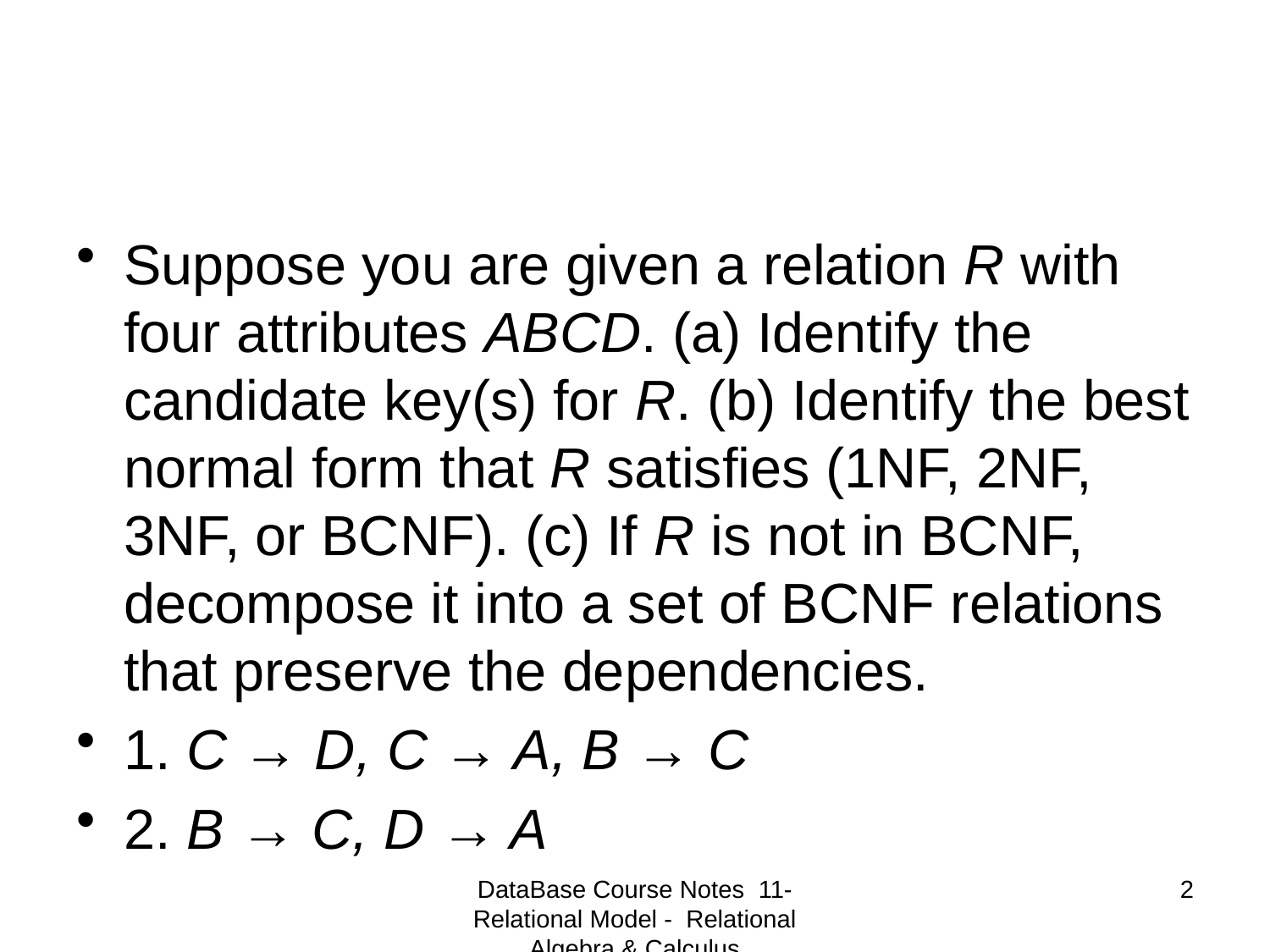

#
Suppose you are given a relation R with four attributes ABCD. (a) Identify the candidate key(s) for R. (b) Identify the best normal form that R satisfies (1NF, 2NF, 3NF, or BCNF). (c) If R is not in BCNF, decompose it into a set of BCNF relations that preserve the dependencies.
1. C → D, C → A, B → C
2. B → C, D → A
DataBase Course Notes  11- Relational Model -  Relational Algebra & Calculus
2